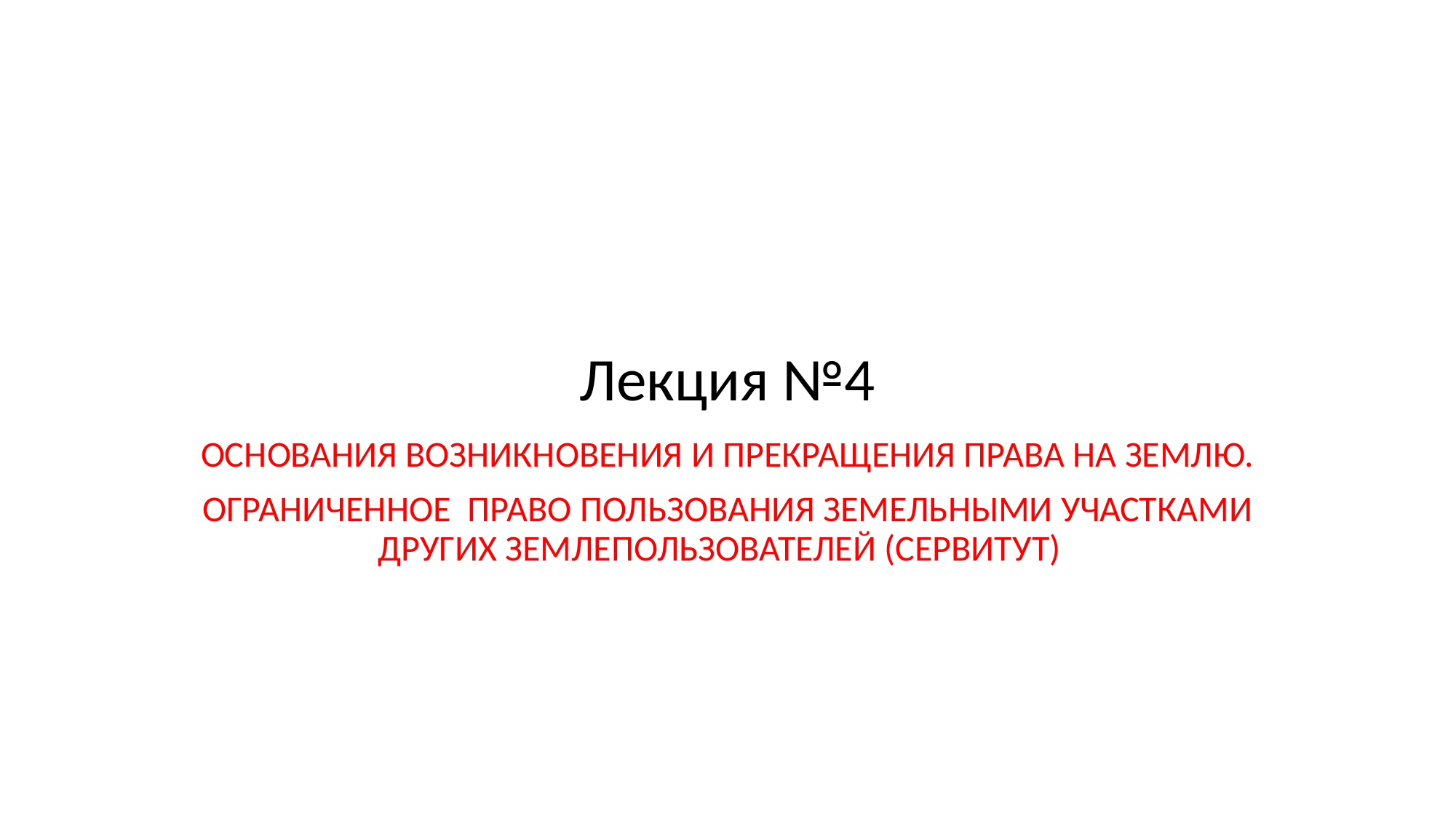

# Лекция №4
ОСНОВАНИЯ ВОЗНИКНОВЕНИЯ И ПРЕКРАЩЕНИЯ ПРАВА НА ЗЕМЛЮ.
ОГРАНИЧЕННОЕ  ПРАВО ПОЛЬЗОВАНИЯ ЗЕМЕЛЬНЫМИ УЧАСТКАМИ ДРУГИХ ЗЕМЛЕПОЛЬЗОВАТЕЛЕЙ (СЕРВИТУТ)